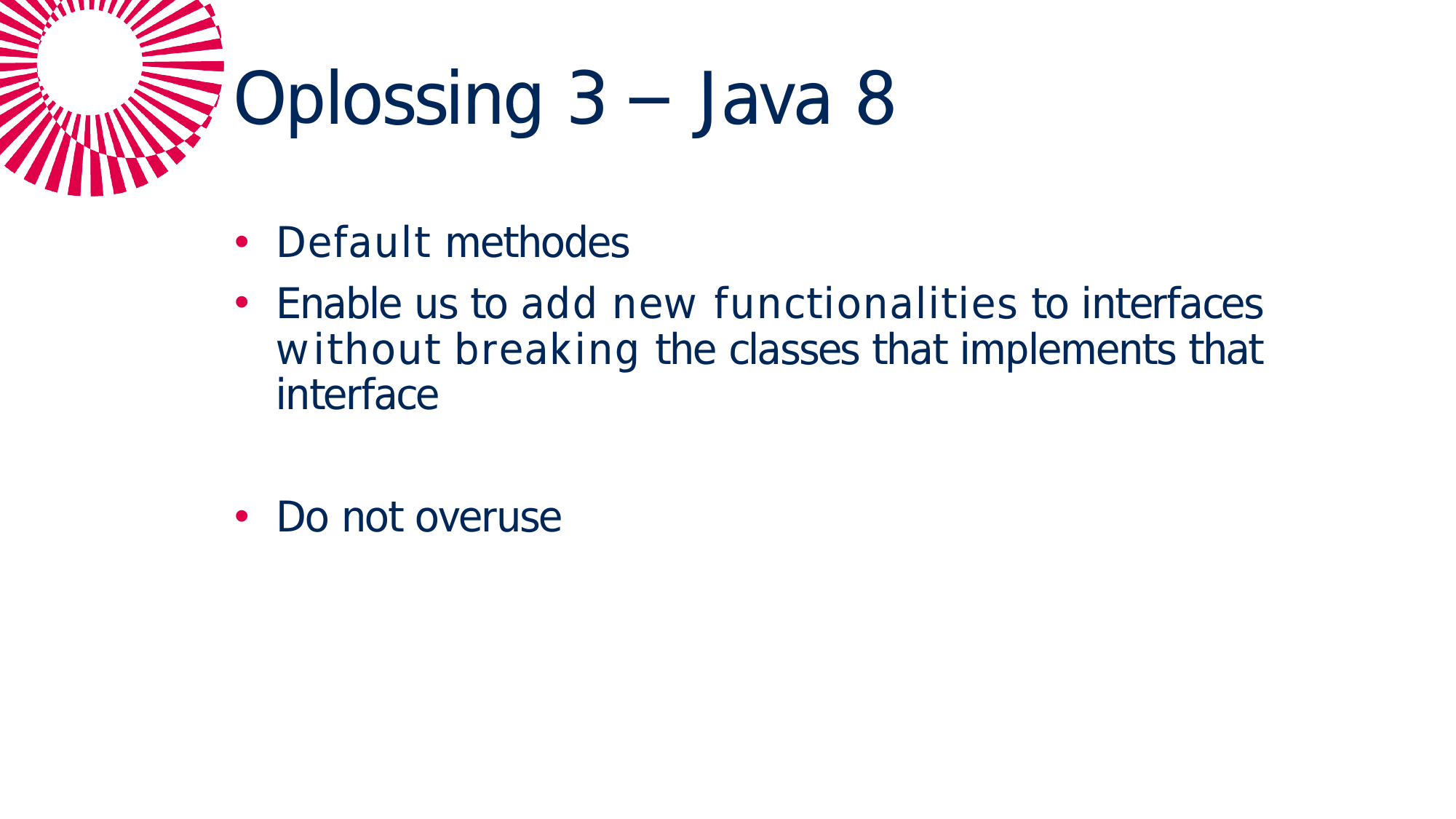

# Oplossing 3 – Java 8
Default methodes
Enable us to add new functionalities to interfaces without breaking the classes that implements that interface

Do not overuse